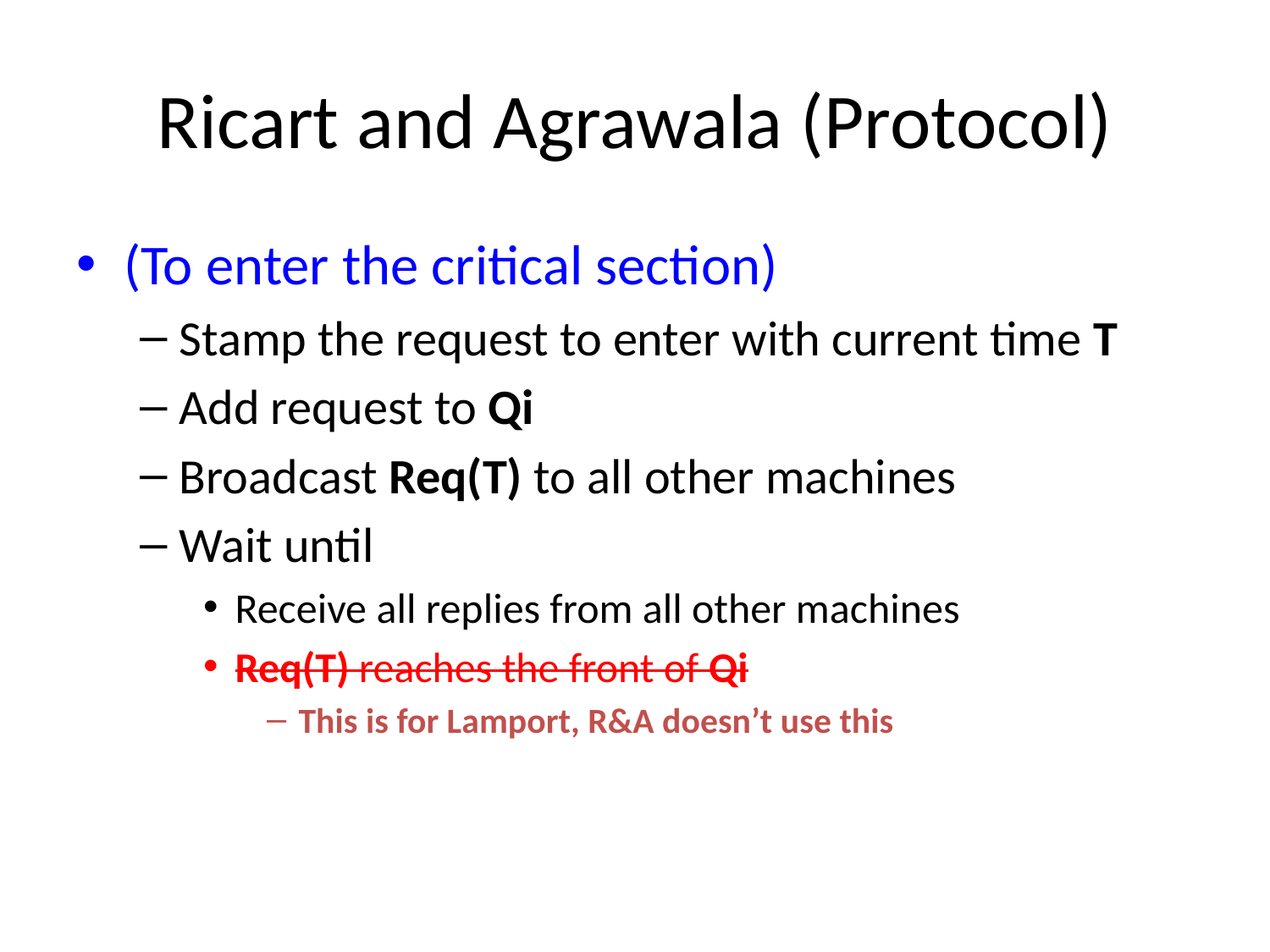

# Ricart and Agrawala (Protocol)
(To enter the critical section)
Stamp the request to enter with current time T
Add request to Qi
Broadcast Req(T) to all other machines
Wait until
Receive all replies from all other machines
Req(T) reaches the front of Qi
This is for Lamport, R&A doesn’t use this